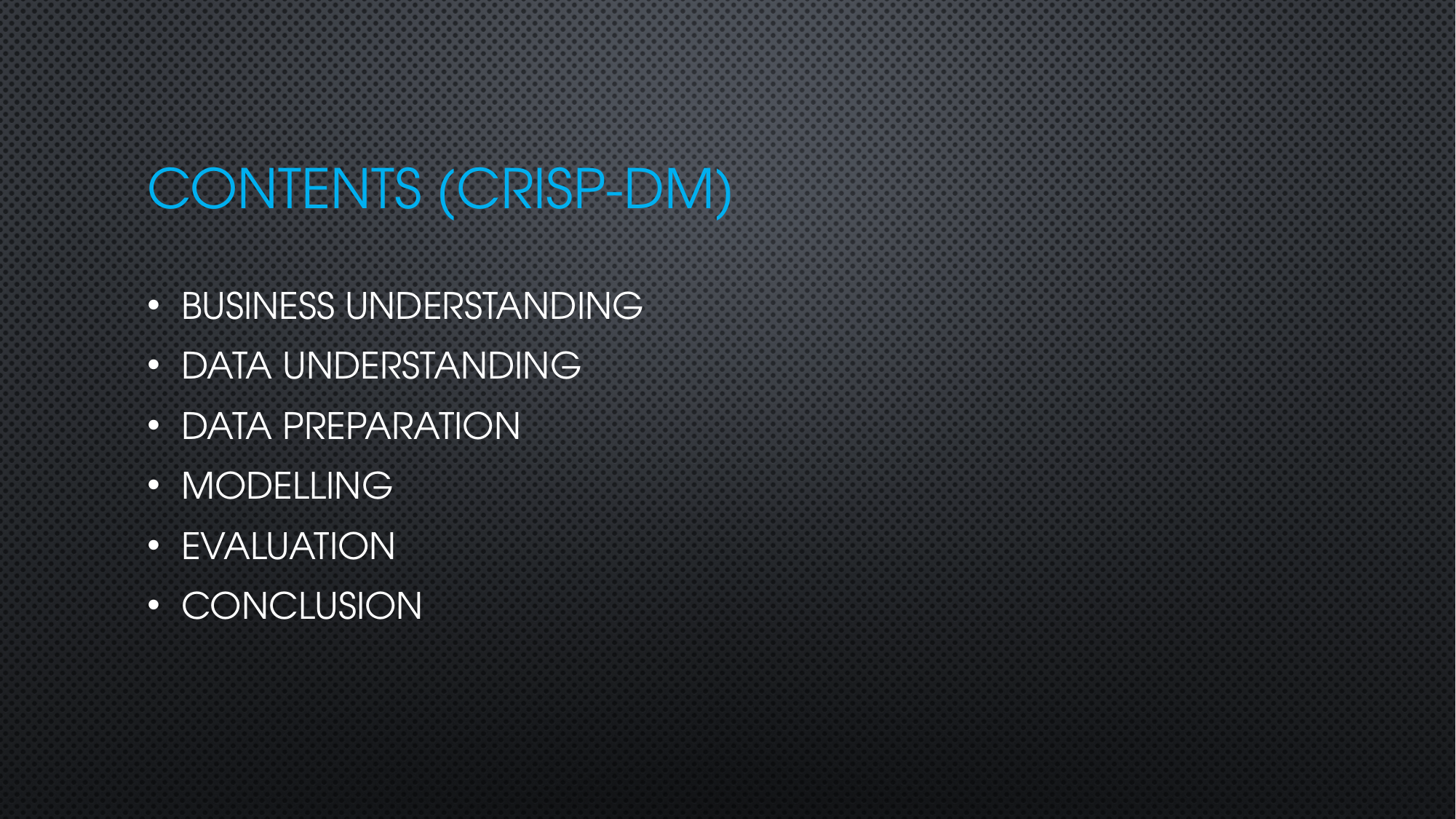

# Contents (crisp-dm)
Business understanding
Data understanding
Data preparation
Modelling
Evaluation
conclusion